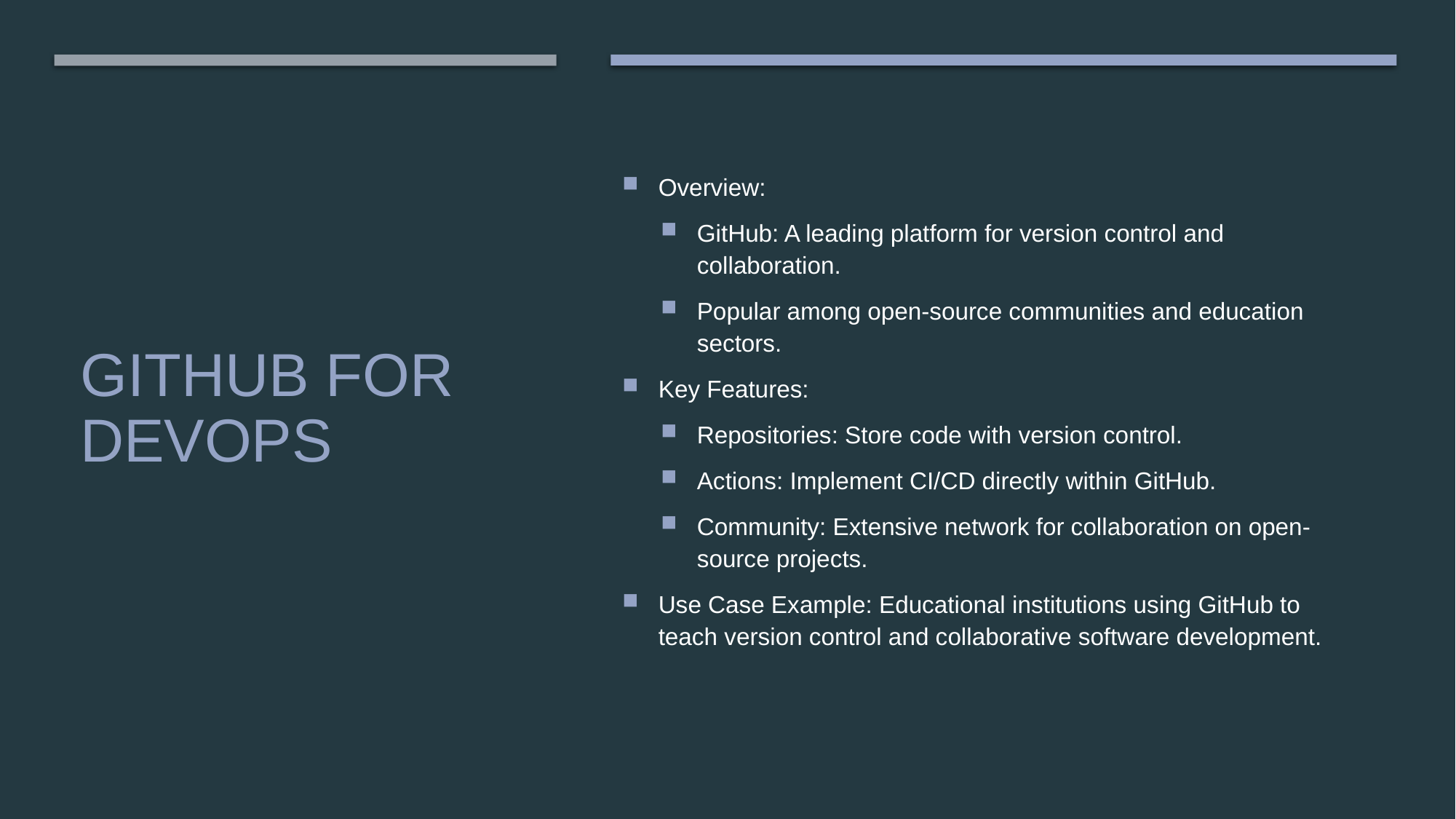

Overview:
GitHub: A leading platform for version control and collaboration.
Popular among open-source communities and education sectors.
Key Features:
Repositories: Store code with version control.
Actions: Implement CI/CD directly within GitHub.
Community: Extensive network for collaboration on open-source projects.
Use Case Example: Educational institutions using GitHub to teach version control and collaborative software development.
# GitHub for DevOps